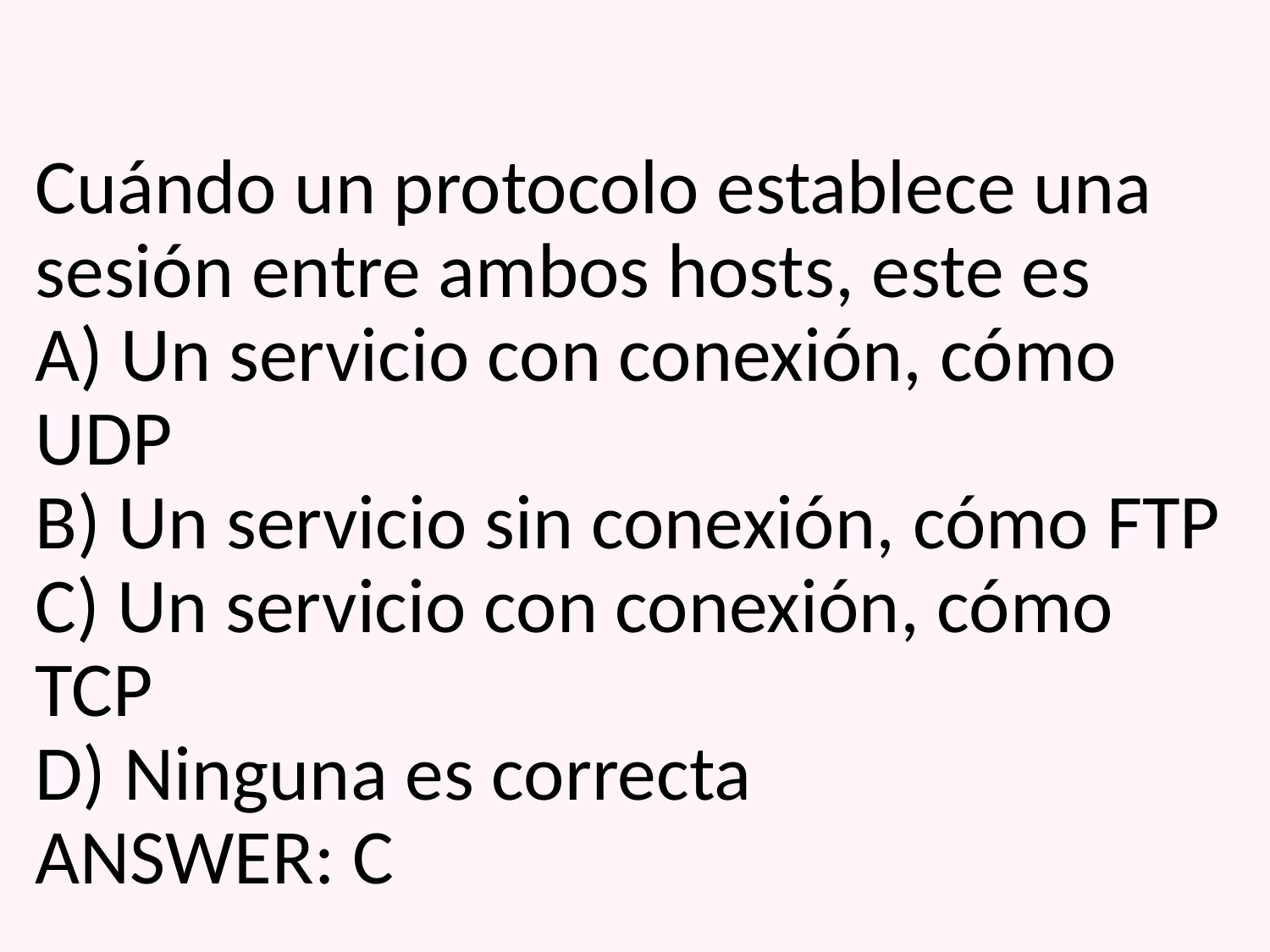

# Cuándo un protocolo establece una sesión entre ambos hosts, este es A) Un servicio con conexión, cómo UDP B) Un servicio sin conexión, cómo FTP C) Un servicio con conexión, cómo TCP D) Ninguna es correcta ANSWER: C